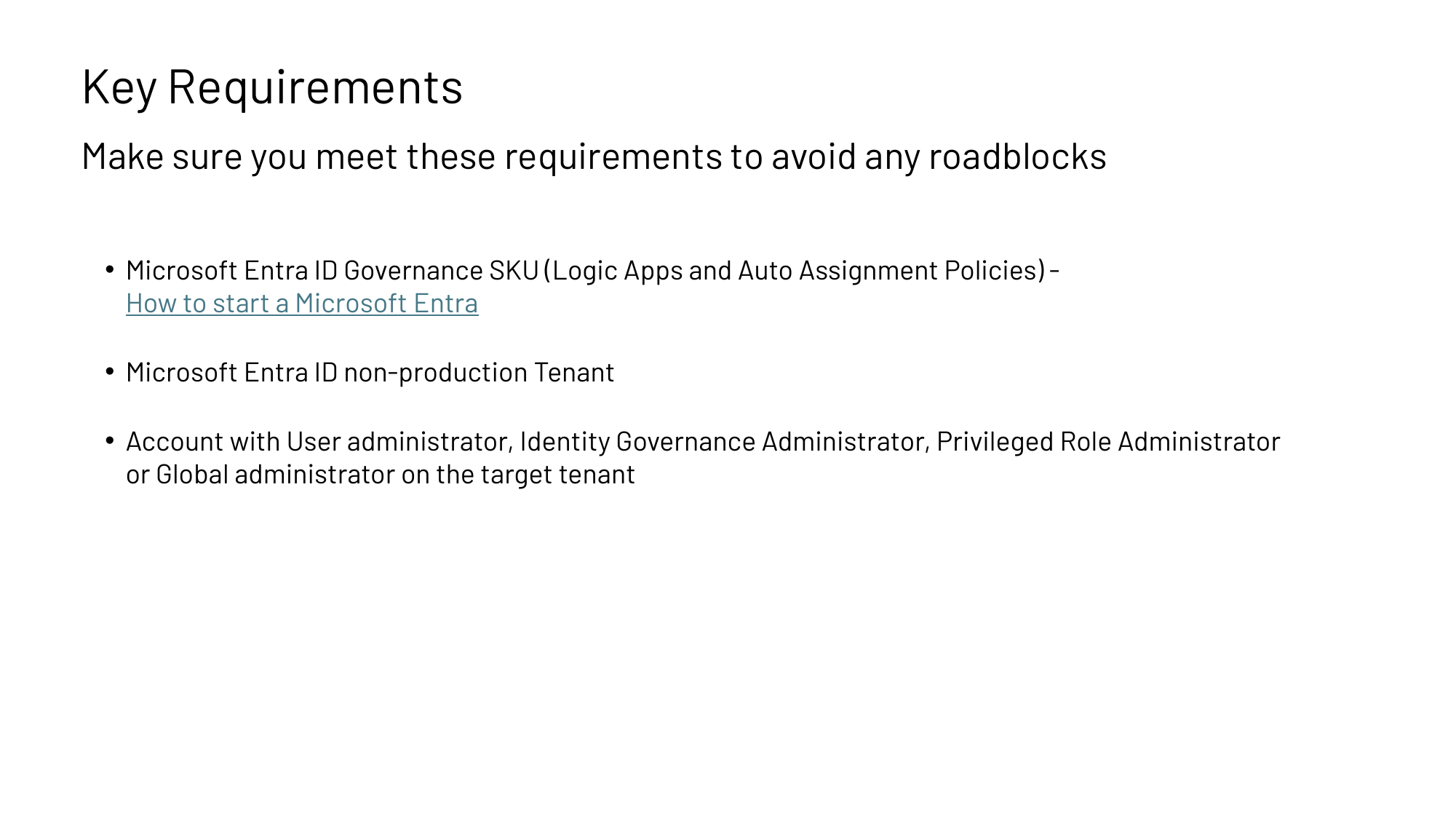

# Key Requirements
Make sure you meet these requirements to avoid any roadblocks
Microsoft Entra ID Governance SKU (Logic Apps and Auto Assignment Policies) - How to start a Microsoft Entra ID Governance Trial)
Microsoft Entra ID non-production Tenant
Account with User administrator, Identity Governance Administrator, Privileged Role Administrator or Global administrator on the target tenant